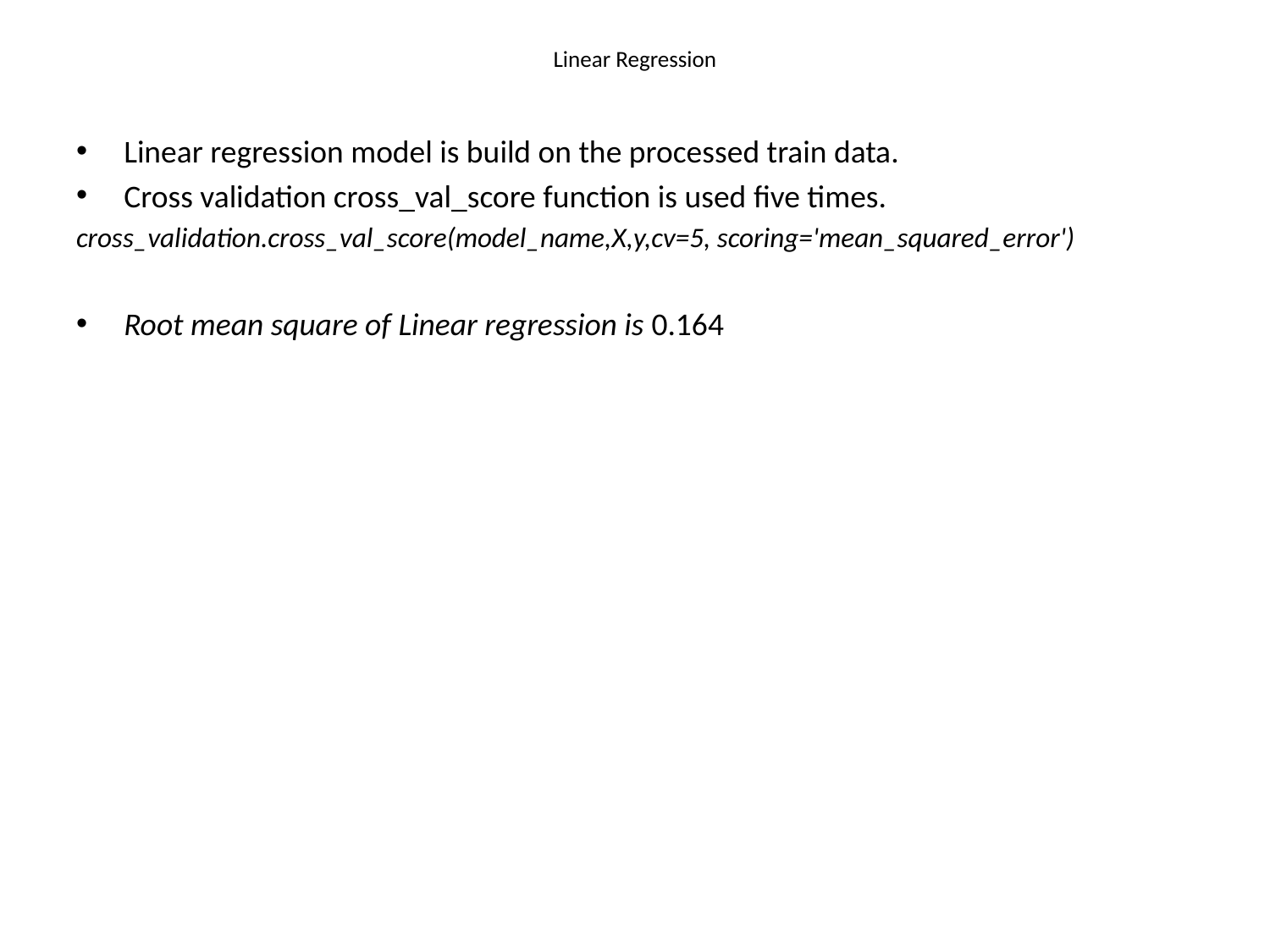

# Linear Regression

Linear regression model is build on the processed train data.
Cross validation cross_val_score function is used five times.
cross_validation.cross_val_score(model_name,X,y,cv=5, scoring='mean_squared_error')

Root mean square of Linear regression is 0.164